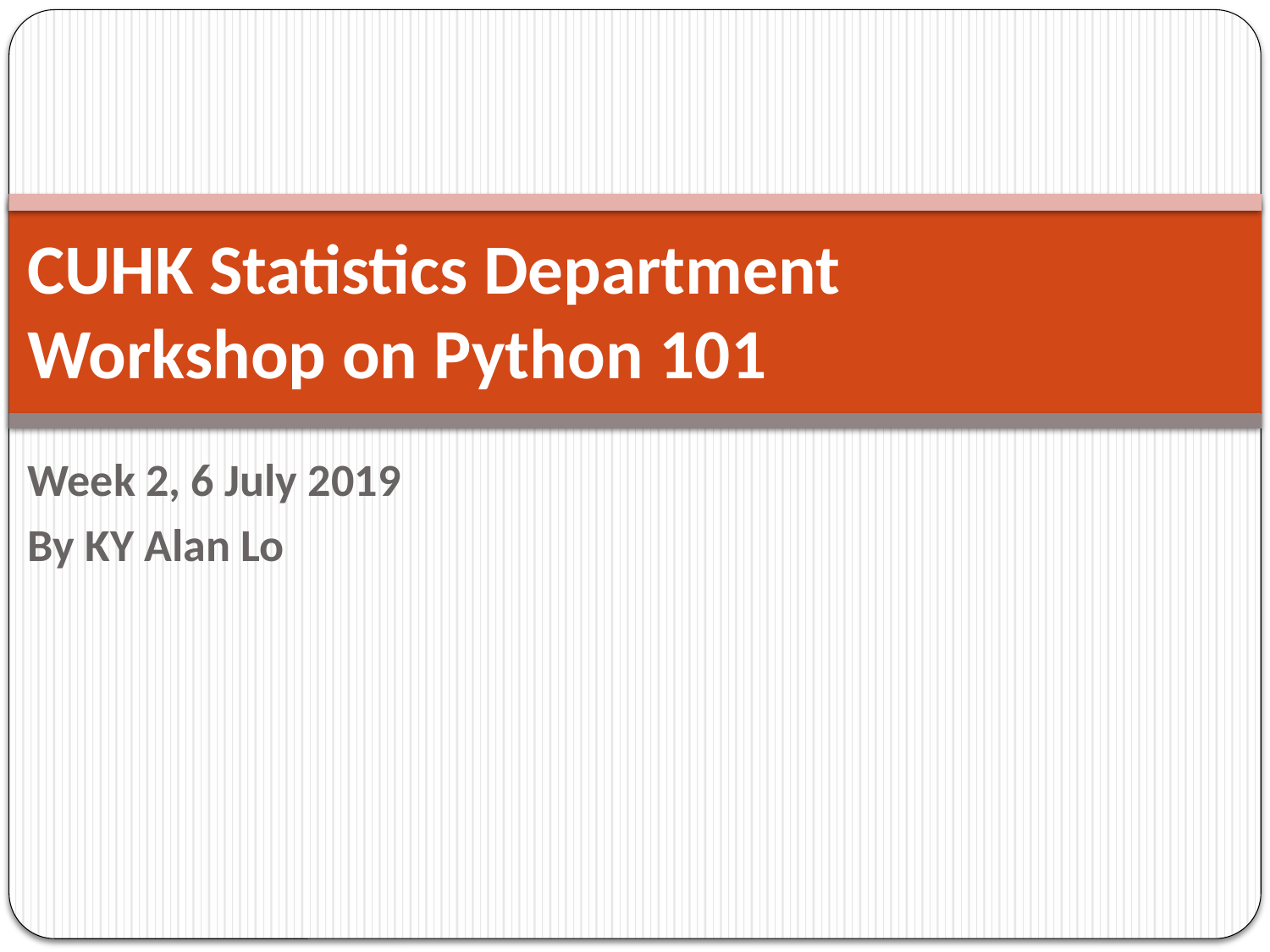

# CUHK Statistics Department Workshop on Python 101
Week 2, 6 July 2019
By KY Alan Lo